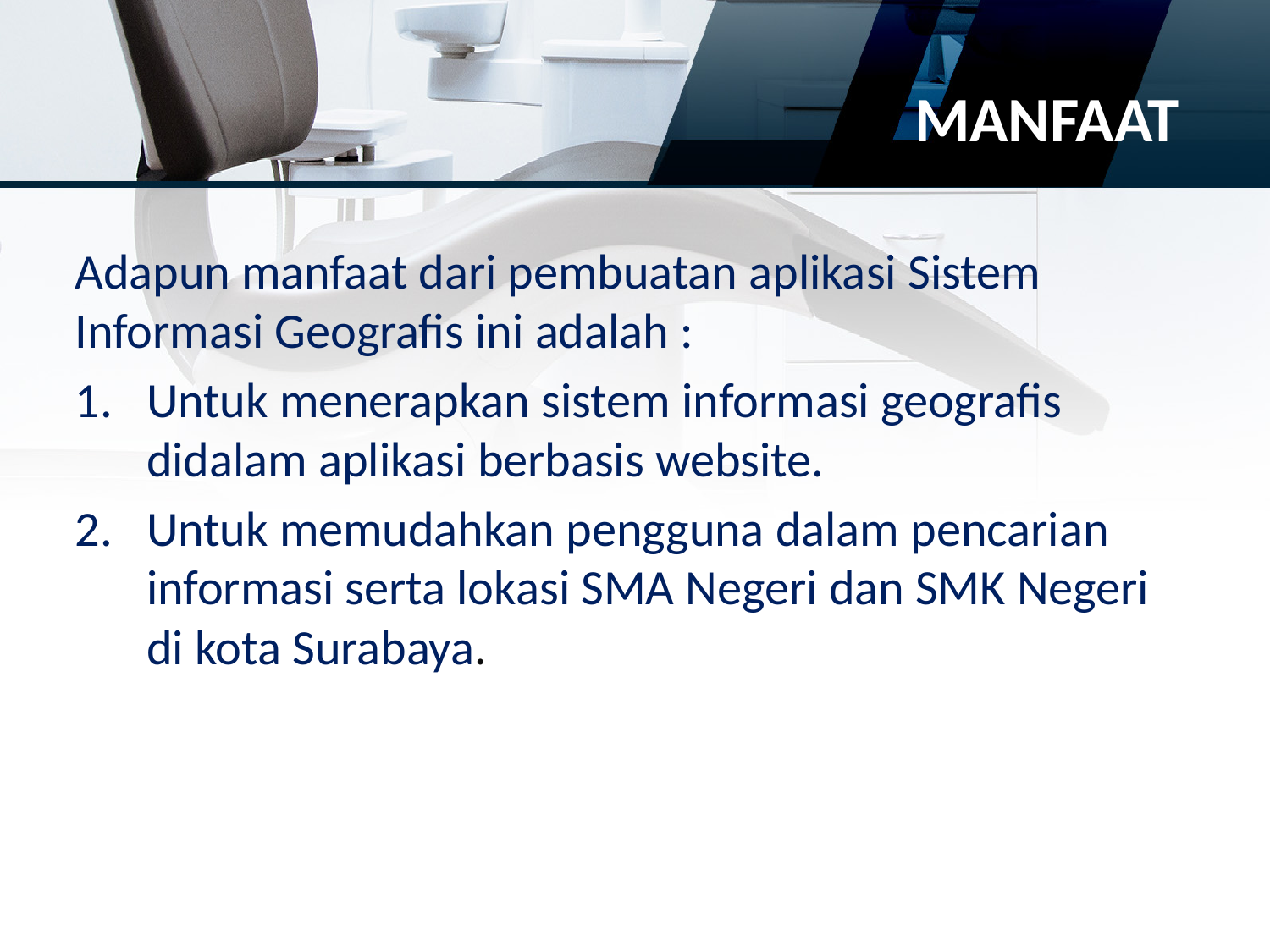

# MANFAAT
Adapun manfaat dari pembuatan aplikasi Sistem Informasi Geografis ini adalah :
Untuk menerapkan sistem informasi geografis didalam aplikasi berbasis website.
Untuk memudahkan pengguna dalam pencarian informasi serta lokasi SMA Negeri dan SMK Negeri di kota Surabaya.